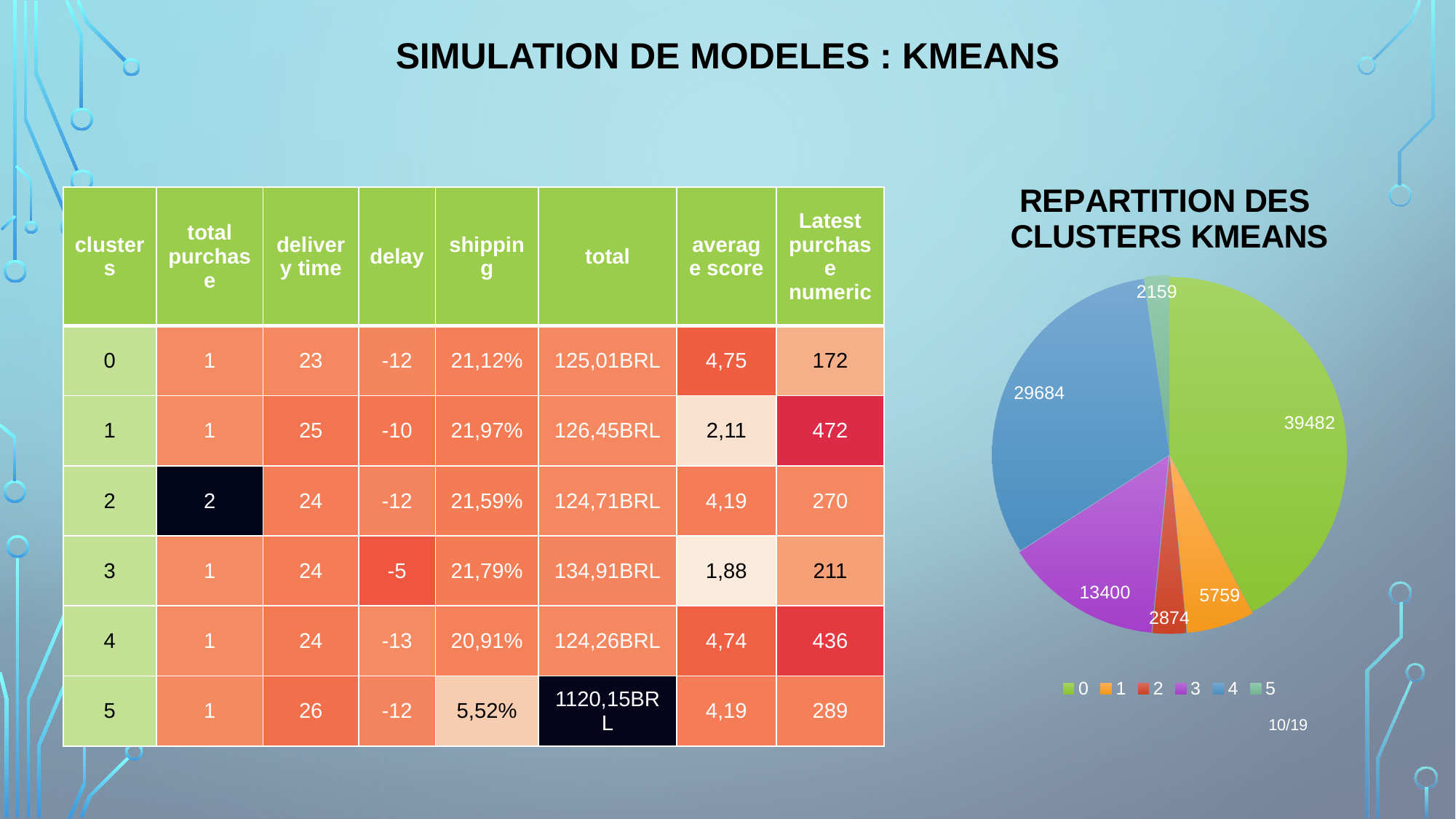

SIMULATION DE MODELES : KMEANS

### Chart: REPARTITION DES
CLUSTERS KMEANS

| Category | Ventes |
|---|---|
| 0 | 39482.0 |
| 1 | 5759.0 |
| 2 | 2874.0 |
| 3 | 13400.0 |
| 4 | 29684.0 |
| 5 | 2159.0 |
| clusters | total purchase | delivery time | delay | shipping | total | average score | Latest purchase numeric |
| --- | --- | --- | --- | --- | --- | --- | --- |
| 0 | 1 | 23 | -12 | 21,12% | 125,01BRL | 4,75 | 172 |
| 1 | 1 | 25 | -10 | 21,97% | 126,45BRL | 2,11 | 472 |
| 2 | 2 | 24 | -12 | 21,59% | 124,71BRL | 4,19 | 270 |
| 3 | 1 | 24 | -5 | 21,79% | 134,91BRL | 1,88 | 211 |
| 4 | 1 | 24 | -13 | 20,91% | 124,26BRL | 4,74 | 436 |
| 5 | 1 | 26 | -12 | 5,52% | 1120,15BRL | 4,19 | 289 |
10/19